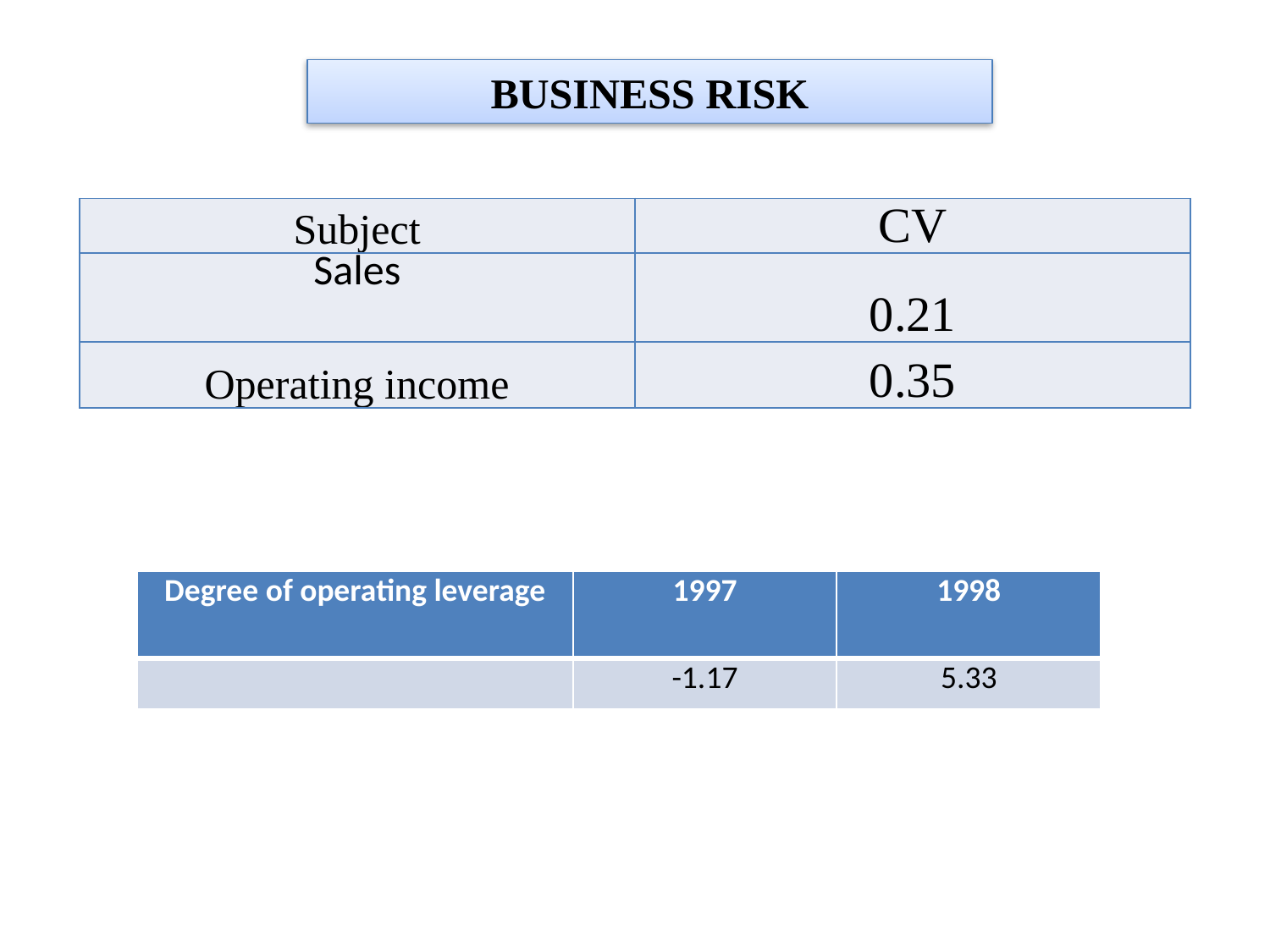

# Risk Analysis (Business Risk)
BUSINESS RISK
| Subject | CV |
| --- | --- |
| Sales | 0.21 |
| Operating income | 0.35 |
| Degree of operating leverage | 1997 | 1998 |
| --- | --- | --- |
|  | -1.17 | 5.33 |